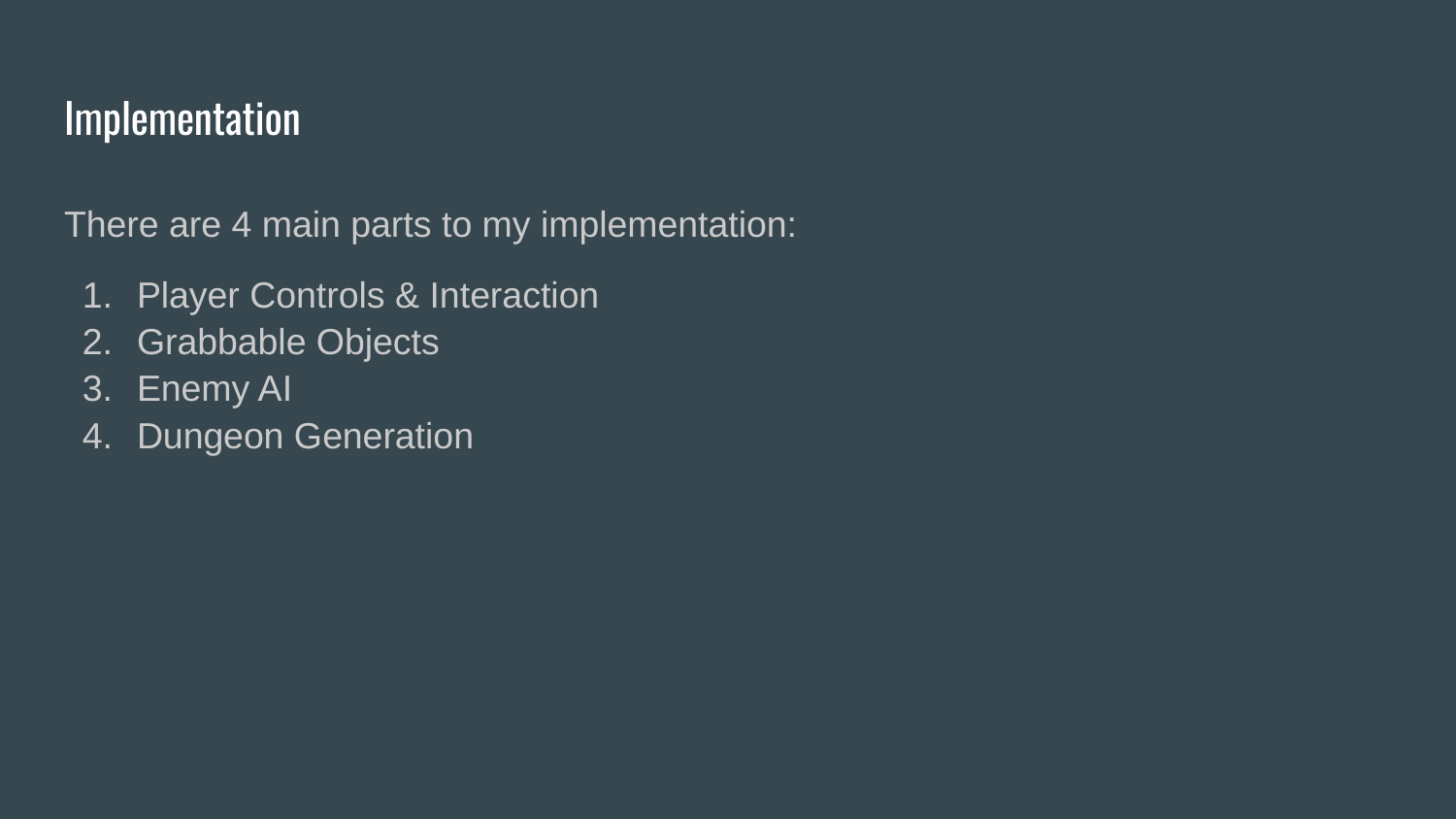

# Implementation
There are 4 main parts to my implementation:
Player Controls & Interaction
Grabbable Objects
Enemy AI
Dungeon Generation